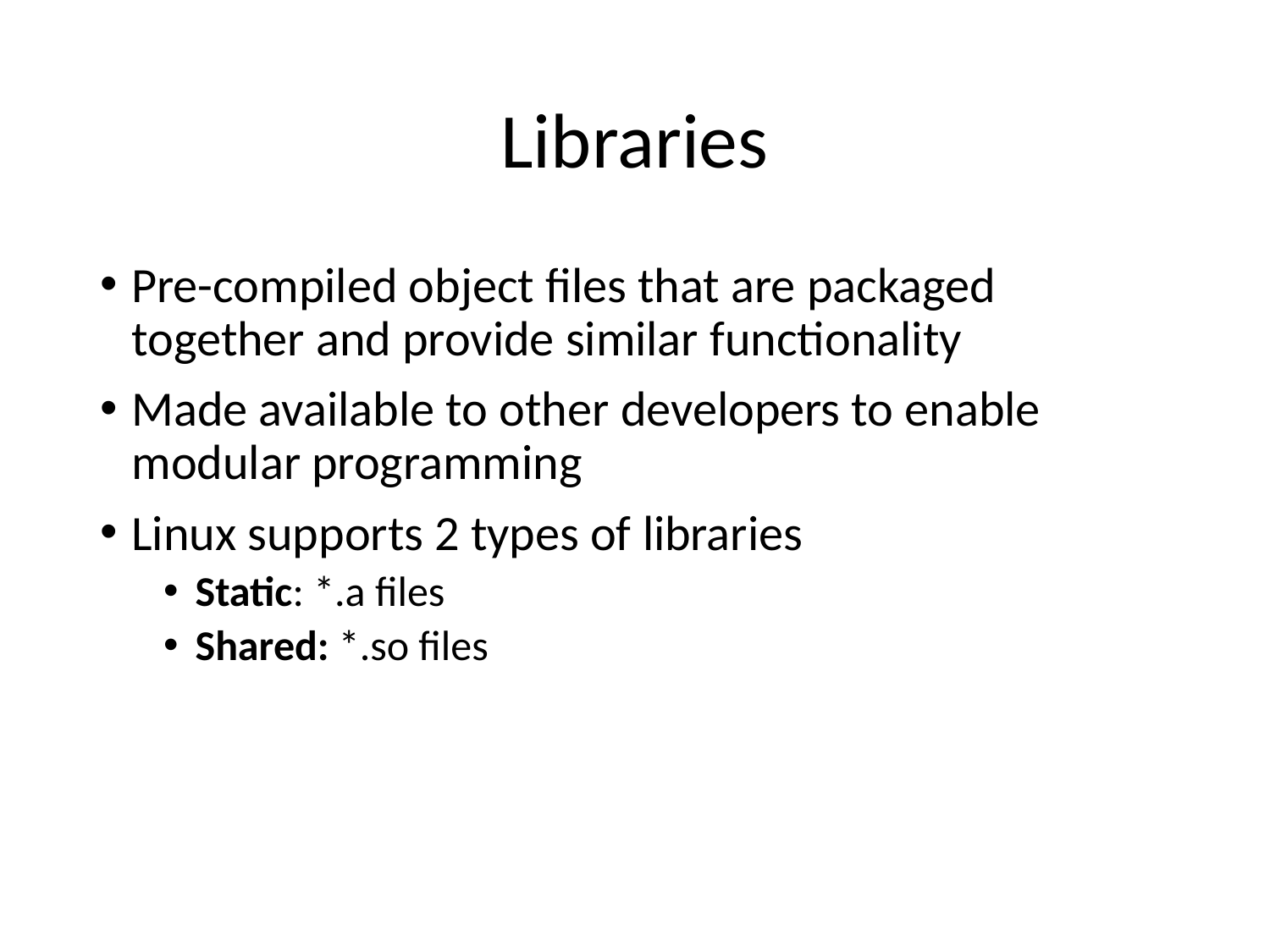

# Libraries
Pre-compiled object files that are packaged together and provide similar functionality
Made available to other developers to enable modular programming
Linux supports 2 types of libraries
Static: *.a files
Shared: *.so files